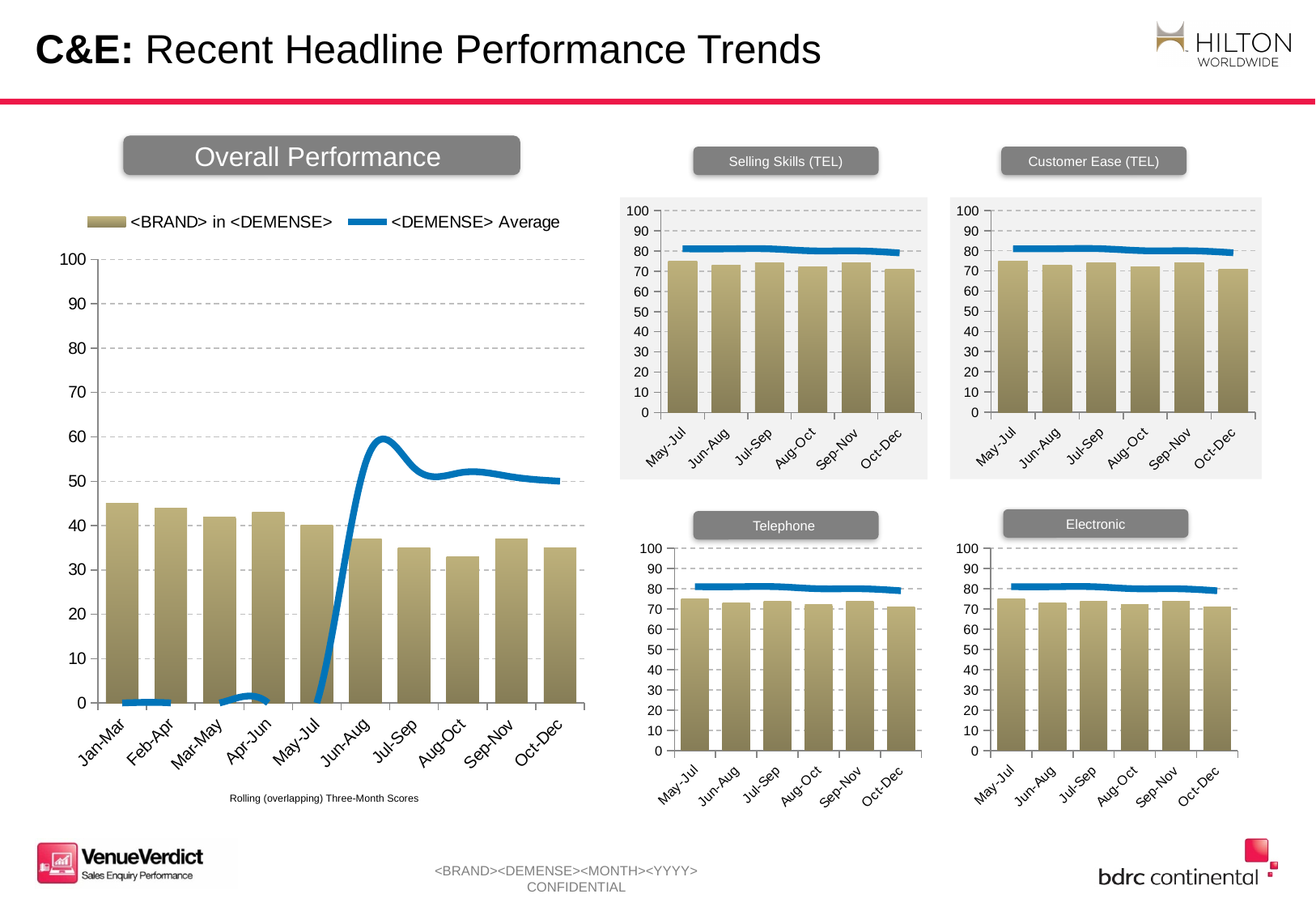

# C&E: Recent Headline Performance Trends
Overall Performance
Customer Ease (TEL)
Selling Skills (TEL)

### Chart

| Category | Hilton (Select Division*) | National Average |
|---|---|---|
| May-Jul | 75.0 | 81.0 |
| Jun-Aug | 73.0 | 81.0 |
| Jul-Sep | 74.0 | 81.0 |
| Aug-Oct | 72.0 | 80.0 |
| Sep-Nov | 74.0 | 80.0 |
| Oct-Dec | 71.0 | 79.0 |

### Chart

| Category | Hilton (Select Division*) | National Average |
|---|---|---|
| May-Jul | 75.0 | 81.0 |
| Jun-Aug | 73.0 | 81.0 |
| Jul-Sep | 74.0 | 81.0 |
| Aug-Oct | 72.0 | 80.0 |
| Sep-Nov | 74.0 | 80.0 |
| Oct-Dec | 71.0 | 79.0 |

### Chart

| Category | <BRAND> in <DEMENSE> | <DEMENSE> Average |
|---|---|---|
| Jan-Mar | 45.0 | 0.0 |
| Feb-Apr | 44.0 | 0.0 |
| Mar-May | 42.0 | 0.0 |
| Apr-Jun | 43.0 | 0.0 |
| May-Jul | 40.0 | 0.0 |
| Jun-Aug | 37.0 | 54.0 |
| Jul-Sep | 35.0 | 53.0 |
| Aug-Oct | 33.0 | 52.0 |
| Sep-Nov | 37.0 | 51.0 |
| Oct-Dec | 35.0 | 50.0 |
Electronic
Telephone

### Chart

| Category | Hilton (Select Division*) | National Average |
|---|---|---|
| May-Jul | 75.0 | 81.0 |
| Jun-Aug | 73.0 | 81.0 |
| Jul-Sep | 74.0 | 81.0 |
| Aug-Oct | 72.0 | 80.0 |
| Sep-Nov | 74.0 | 80.0 |
| Oct-Dec | 71.0 | 79.0 |

### Chart

| Category | Hilton (Select Division*) | National Average |
|---|---|---|
| May-Jul | 75.0 | 81.0 |
| Jun-Aug | 73.0 | 81.0 |
| Jul-Sep | 74.0 | 81.0 |
| Aug-Oct | 72.0 | 80.0 |
| Sep-Nov | 74.0 | 80.0 |
| Oct-Dec | 71.0 | 79.0 |
Rolling (overlapping) Three-Month Scores